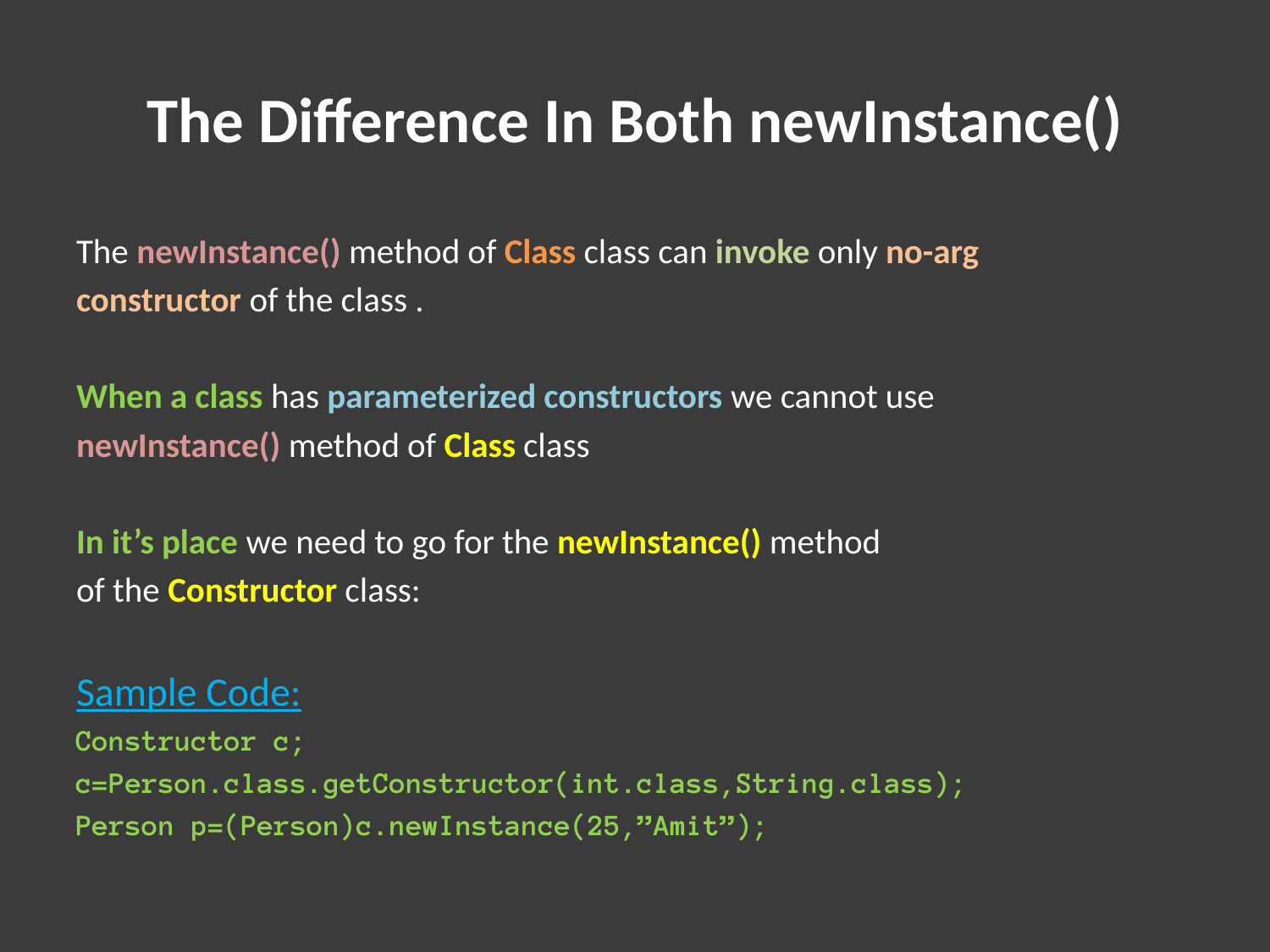

# The Difference In Both newInstance()
The newInstance() method of Class class can invoke only no-arg
constructor of the class .

When a class has parameterized constructors we cannot use
newInstance() method of Class class

In it’s place we need to go for the newInstance() method
of the Constructor class:

Sample Code:
Constructor c;
c=Person.class.getConstructor(int.class,String.class);
Person p=(Person)c.newInstance(25,”Amit”);